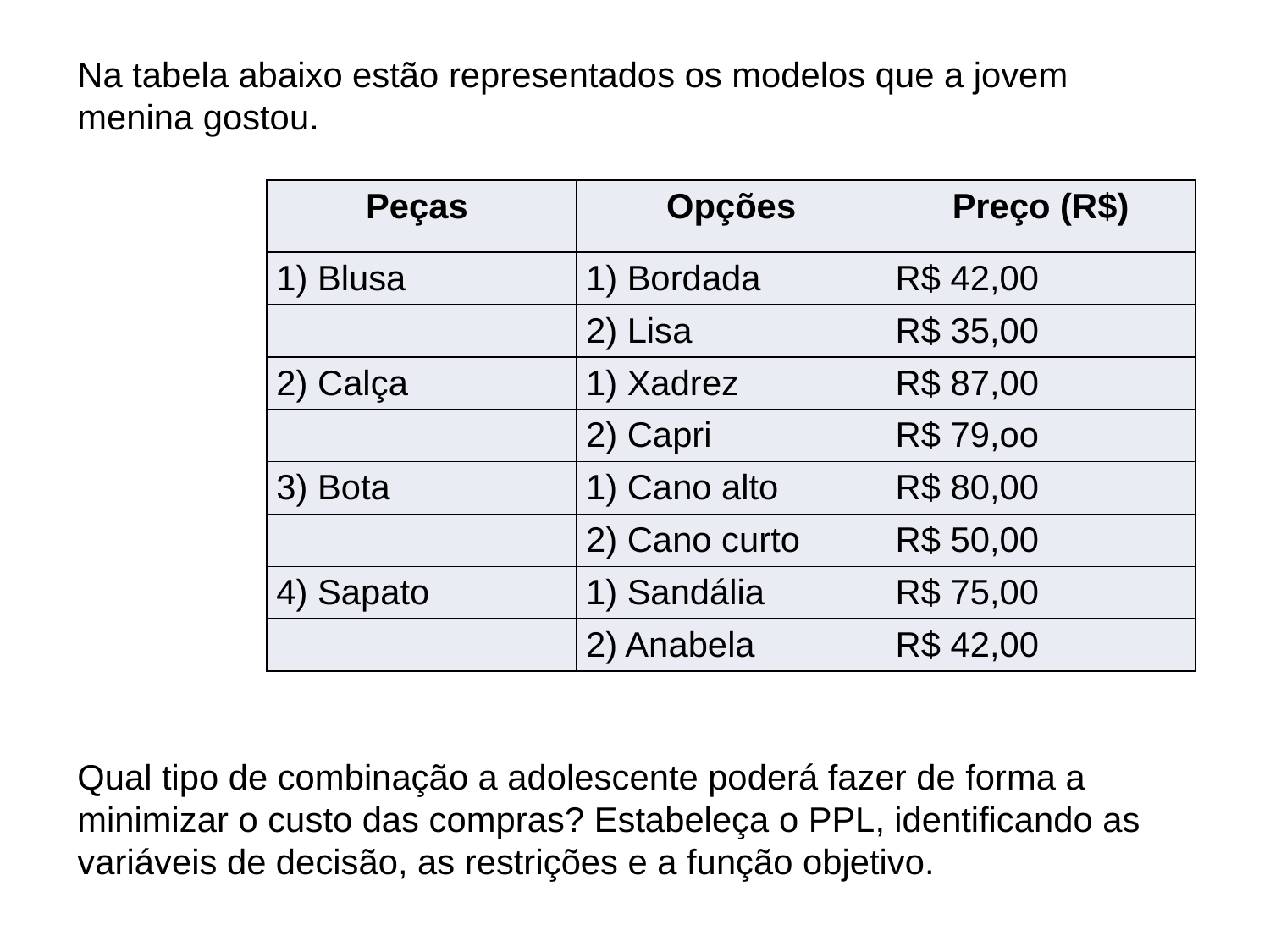

Na tabela abaixo estão representados os modelos que a jovem menina gostou.
| Peças | Opções | Preço (R$) |
| --- | --- | --- |
| 1) Blusa | 1) Bordada | R$ 42,00 |
|  | 2) Lisa | R$ 35,00 |
| 2) Calça | 1) Xadrez | R$ 87,00 |
|  | 2) Capri | R$ 79,oo |
| 3) Bota | 1) Cano alto | R$ 80,00 |
|  | 2) Cano curto | R$ 50,00 |
| 4) Sapato | 1) Sandália | R$ 75,00 |
|  | 2) Anabela | R$ 42,00 |
Qual tipo de combinação a adolescente poderá fazer de forma a minimizar o custo das compras? Estabeleça o PPL, identificando as variáveis de decisão, as restrições e a função objetivo.